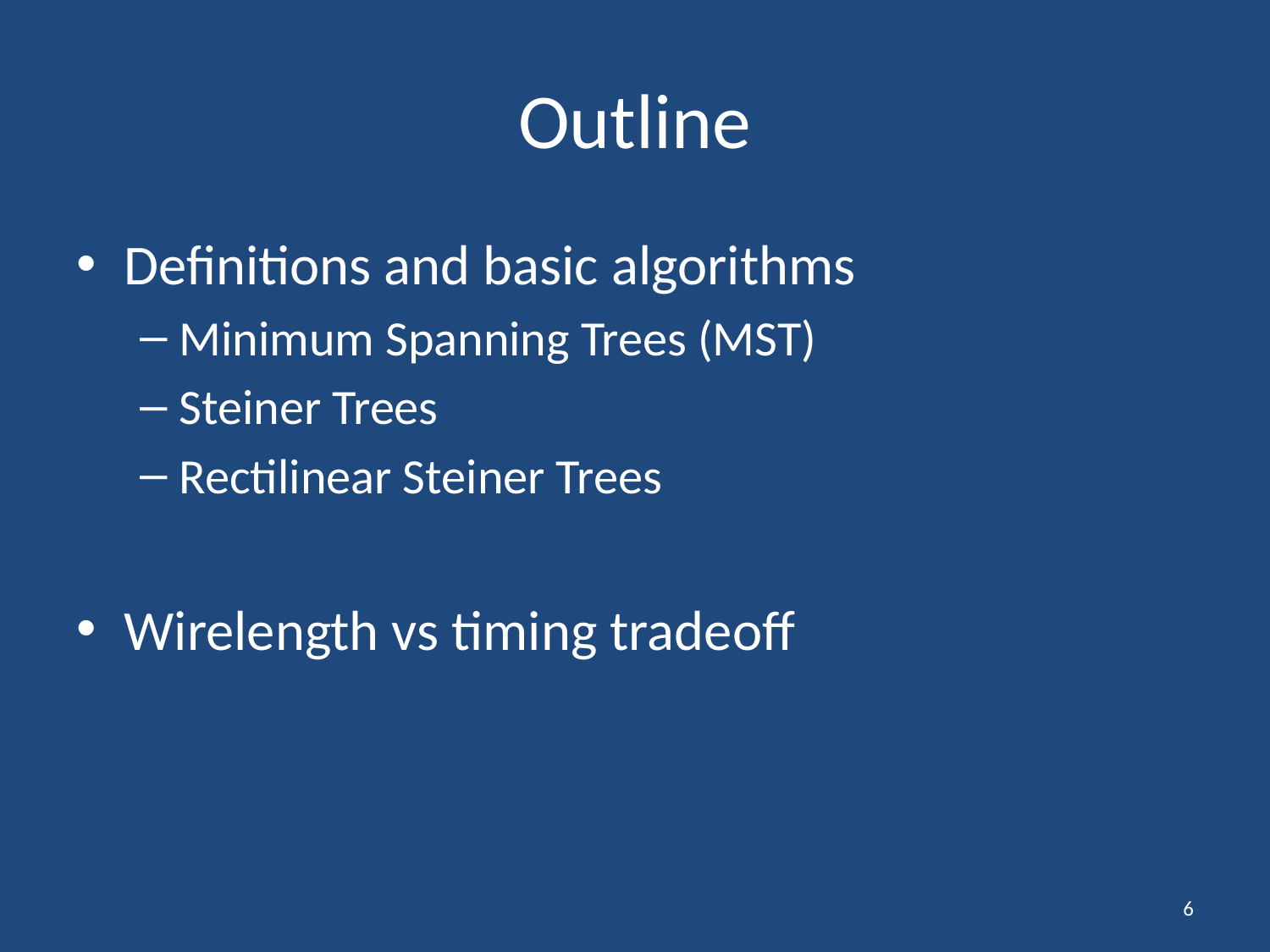

# Outline
Definitions and basic algorithms
Minimum Spanning Trees (MST)
Steiner Trees
Rectilinear Steiner Trees

Wirelength vs timing tradeoff

6